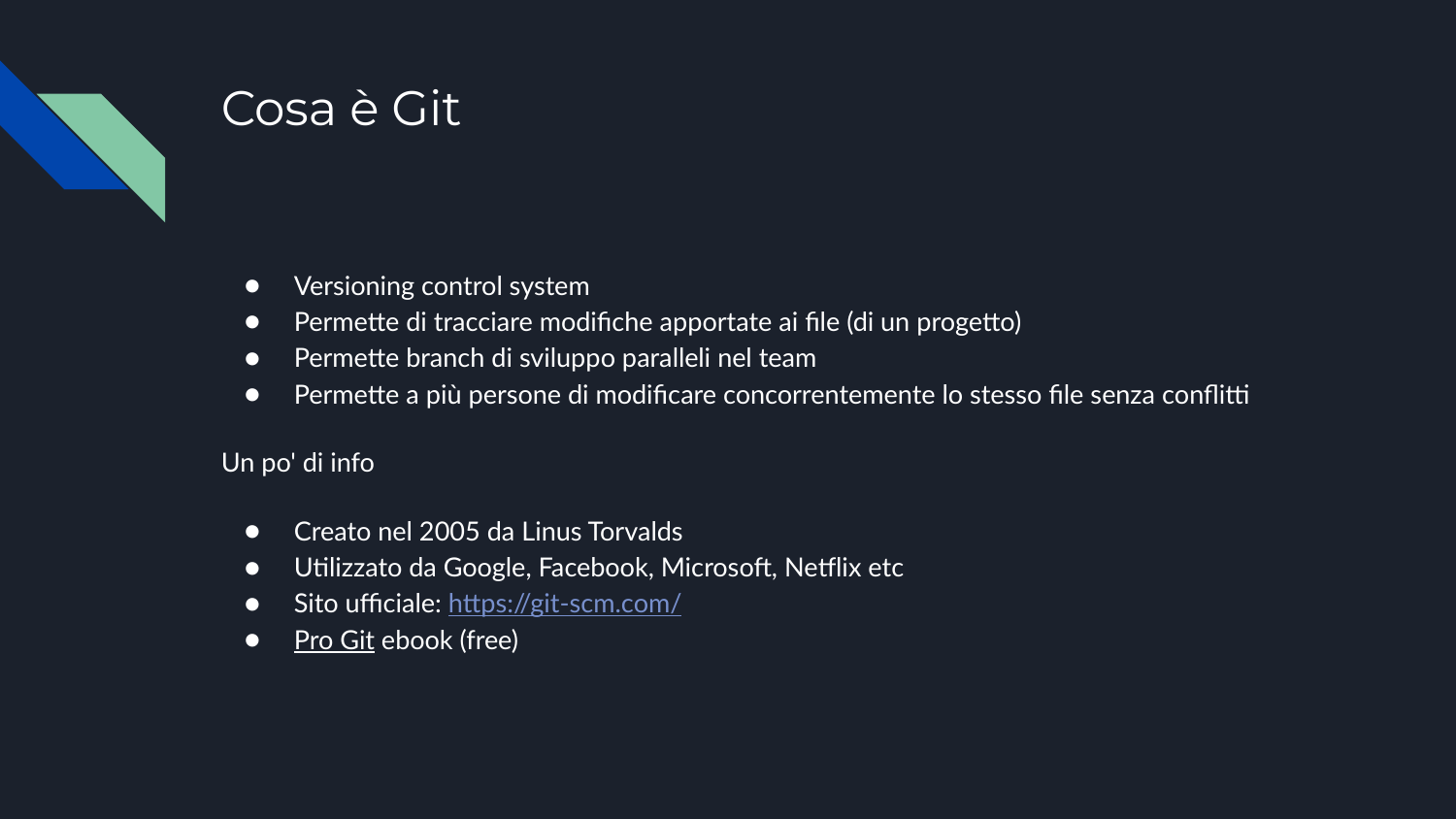

# Cosa è Git
Versioning control system
Permette di tracciare modifiche apportate ai file (di un progetto)
Permette branch di sviluppo paralleli nel team
Permette a più persone di modificare concorrentemente lo stesso file senza conflitti
Un po' di info
Creato nel 2005 da Linus Torvalds
Utilizzato da Google, Facebook, Microsoft, Netflix etc
Sito ufficiale: https://git-scm.com/
Pro Git ebook (free)